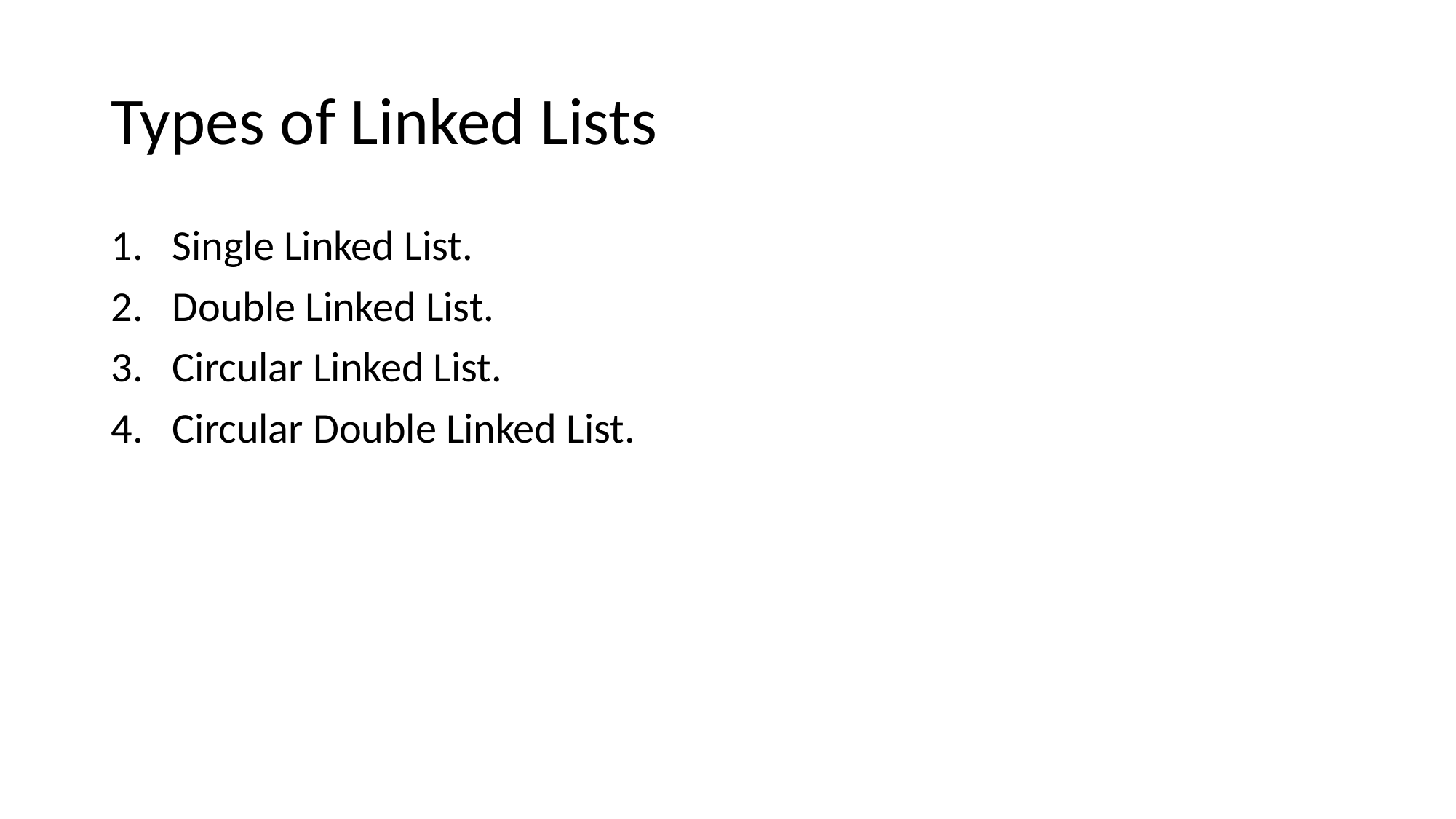

# Types of Linked Lists
Single Linked List.
Double Linked List.
Circular Linked List.
Circular Double Linked List.